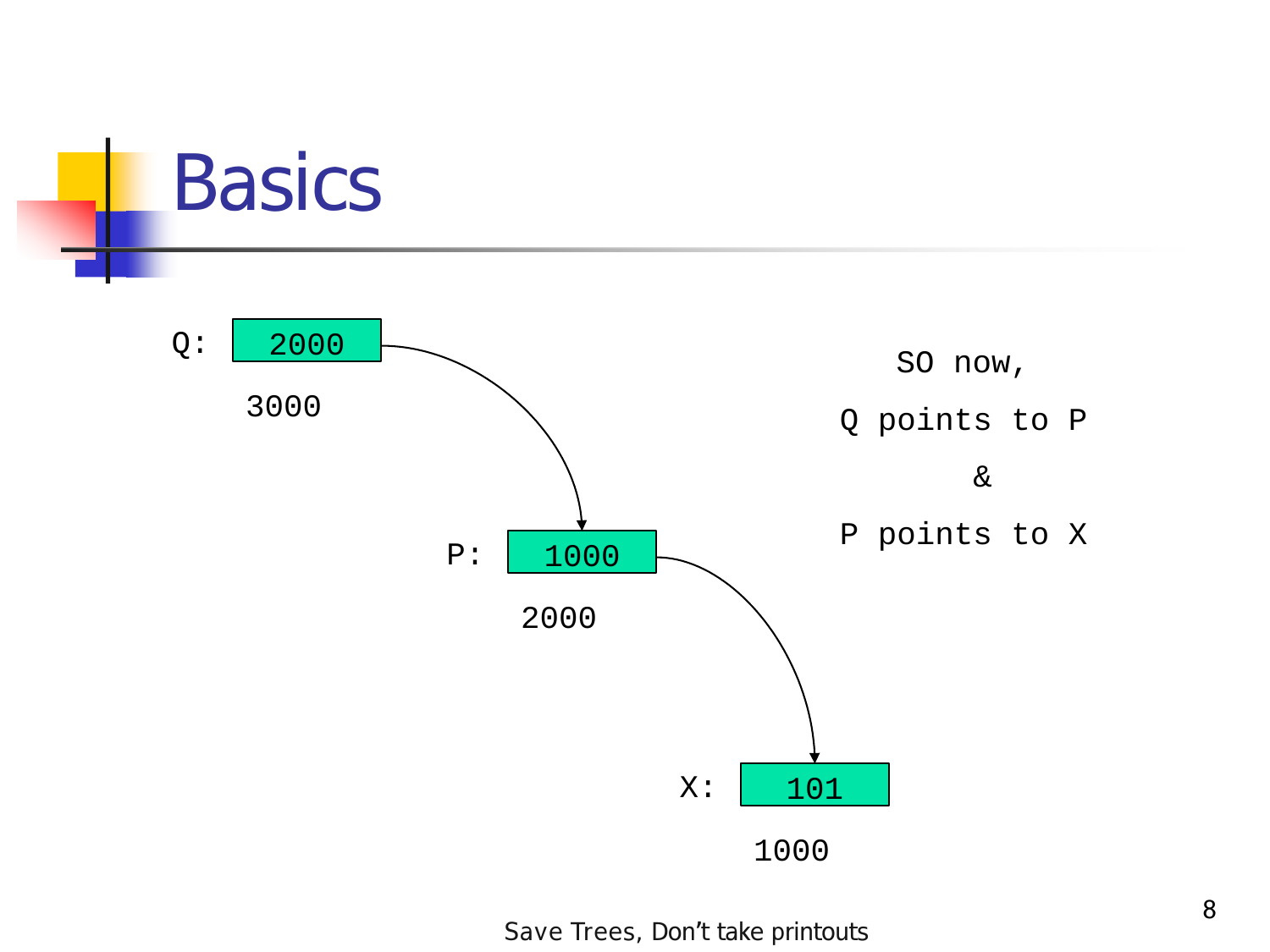

# Basics
2000
Q:
SO now,
Q points to P   &

3000
P points to X
1000
P:

2000
101
X:
1000
8
Save Trees, Don’t take printouts